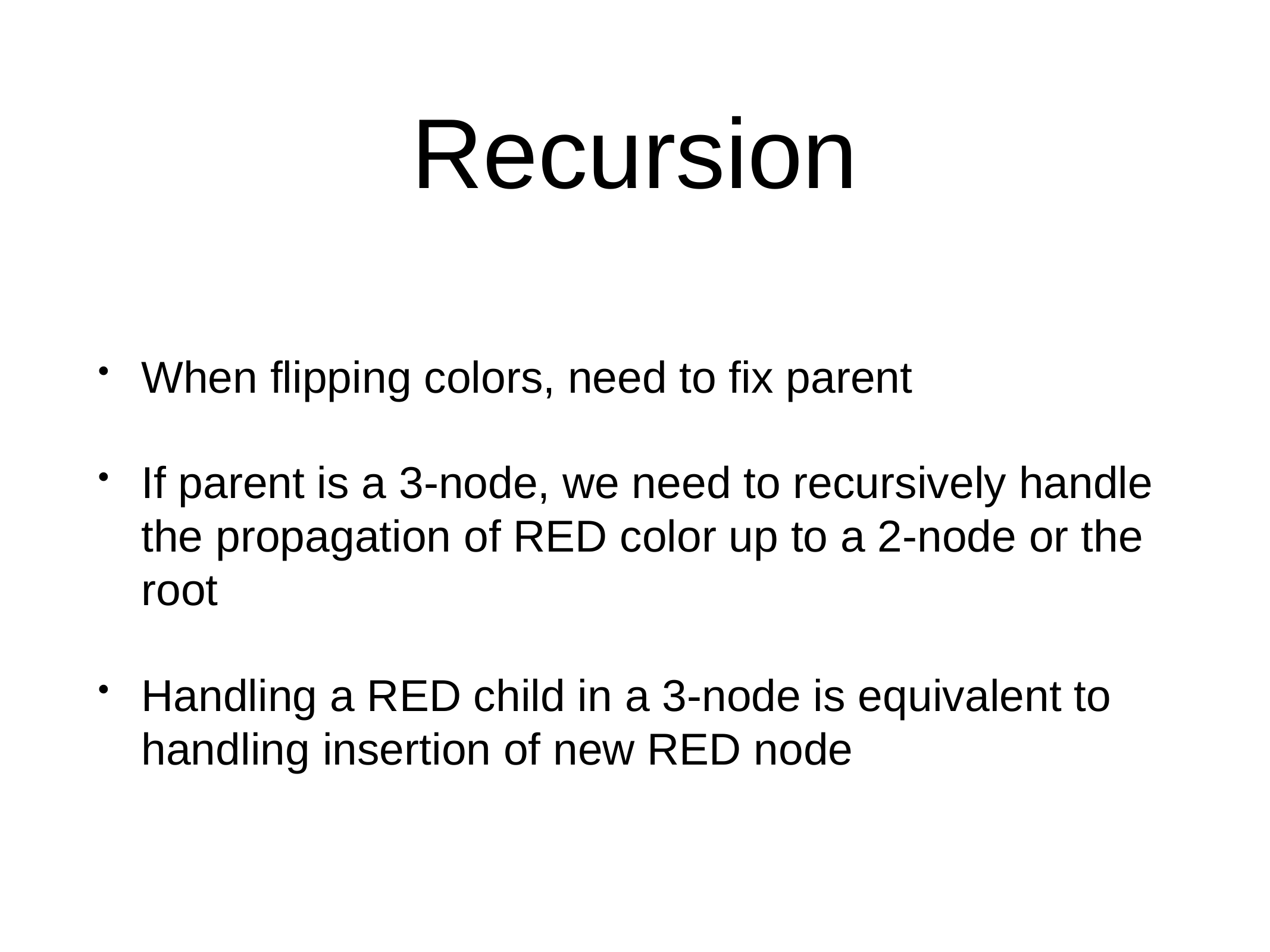

# Recursion
When flipping colors, need to fix parent
If parent is a 3-node, we need to recursively handle the propagation of RED color up to a 2-node or the root
Handling a RED child in a 3-node is equivalent to handling insertion of new RED node